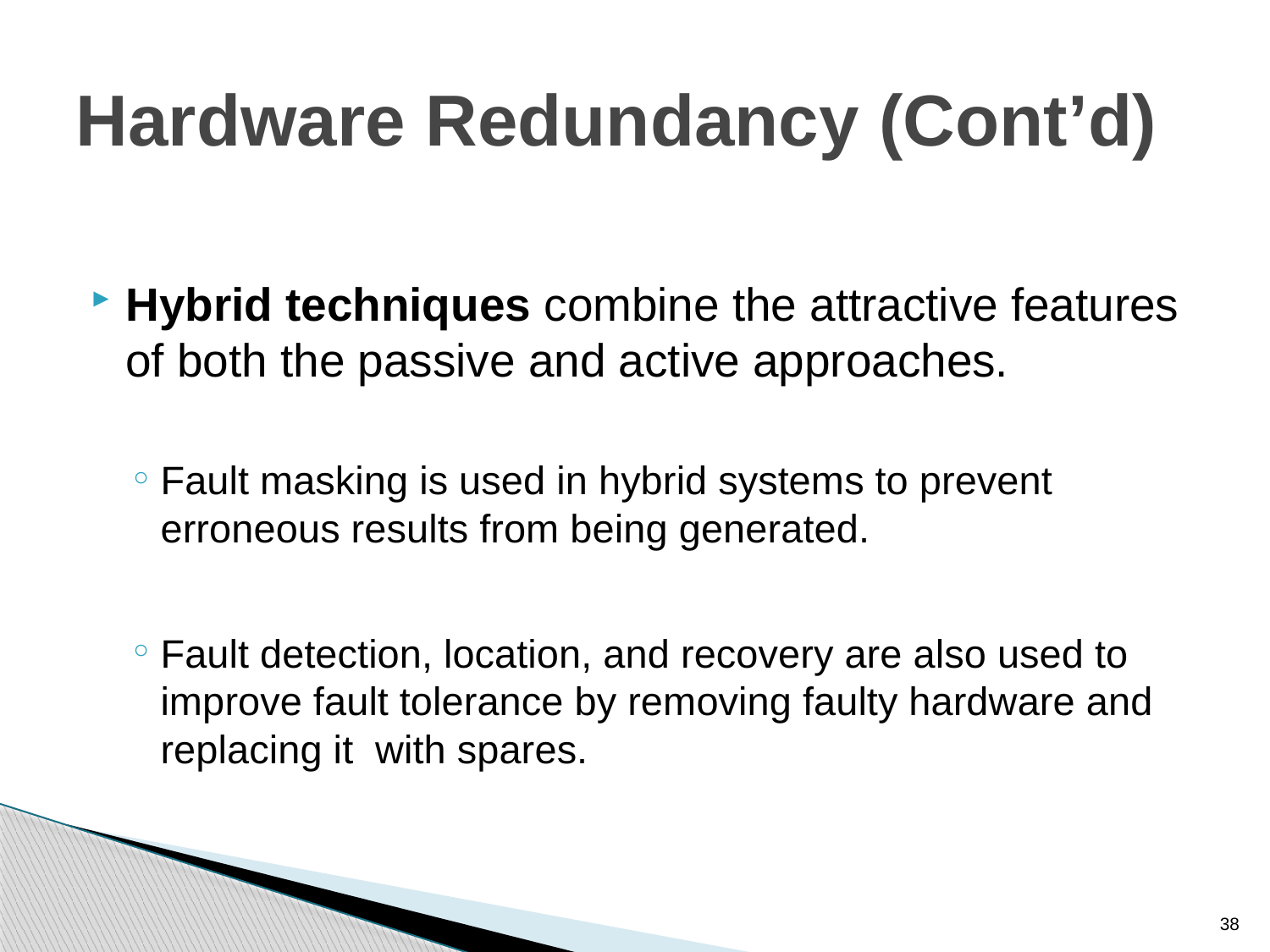

# Hardware Redundancy (Cont’d)

Hybrid techniques combine the attractive features of both the passive and active approaches.

Fault masking is used in hybrid systems to prevent erroneous results from being generated.

Fault detection, location, and recovery are also used to improve fault tolerance by removing faulty hardware and replacing it  with spares.
38